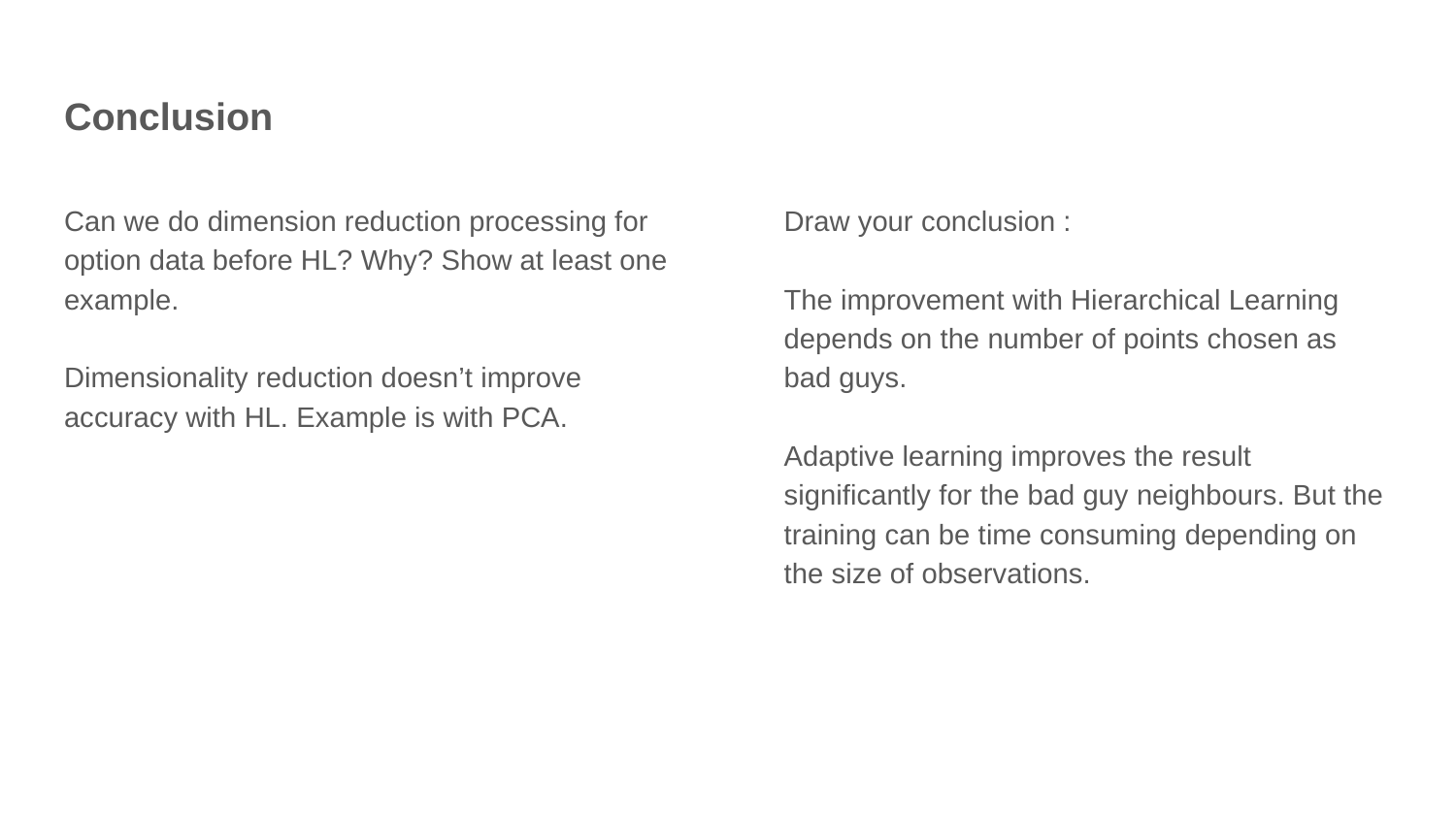

# Conclusion
Can we do dimension reduction processing for option data before HL? Why? Show at least one example.

Dimensionality reduction doesn’t improve accuracy with HL. Example is with PCA.
Draw your conclusion :

The improvement with Hierarchical Learning depends on the number of points chosen as bad guys.

Adaptive learning improves the result significantly for the bad guy neighbours. But the training can be time consuming depending on the size of observations.